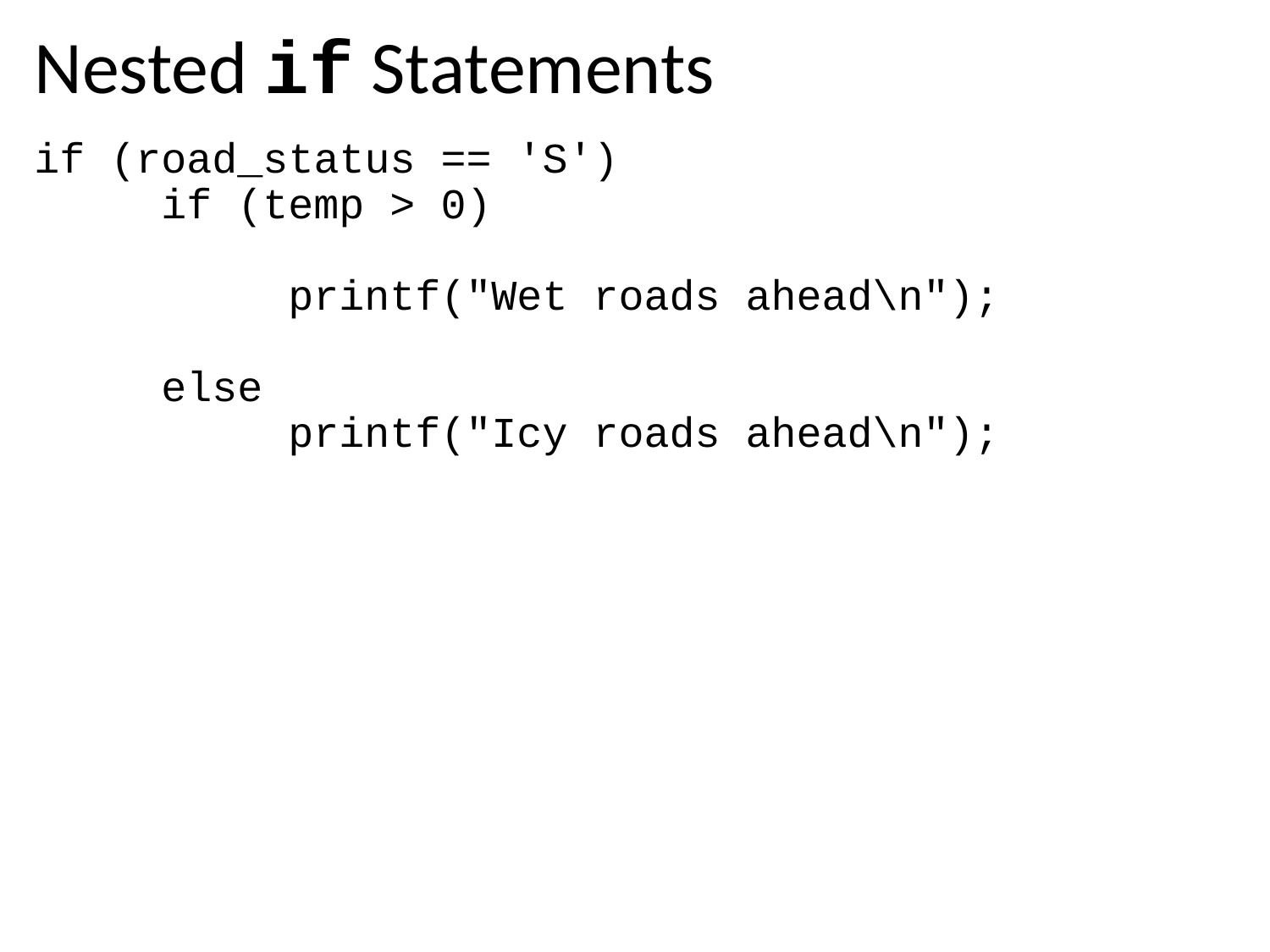

# Nested if Statements
if (road_status == 'S')
	if (temp > 0)

		printf("Wet roads ahead\n");

	else
		printf("Icy roads ahead\n");